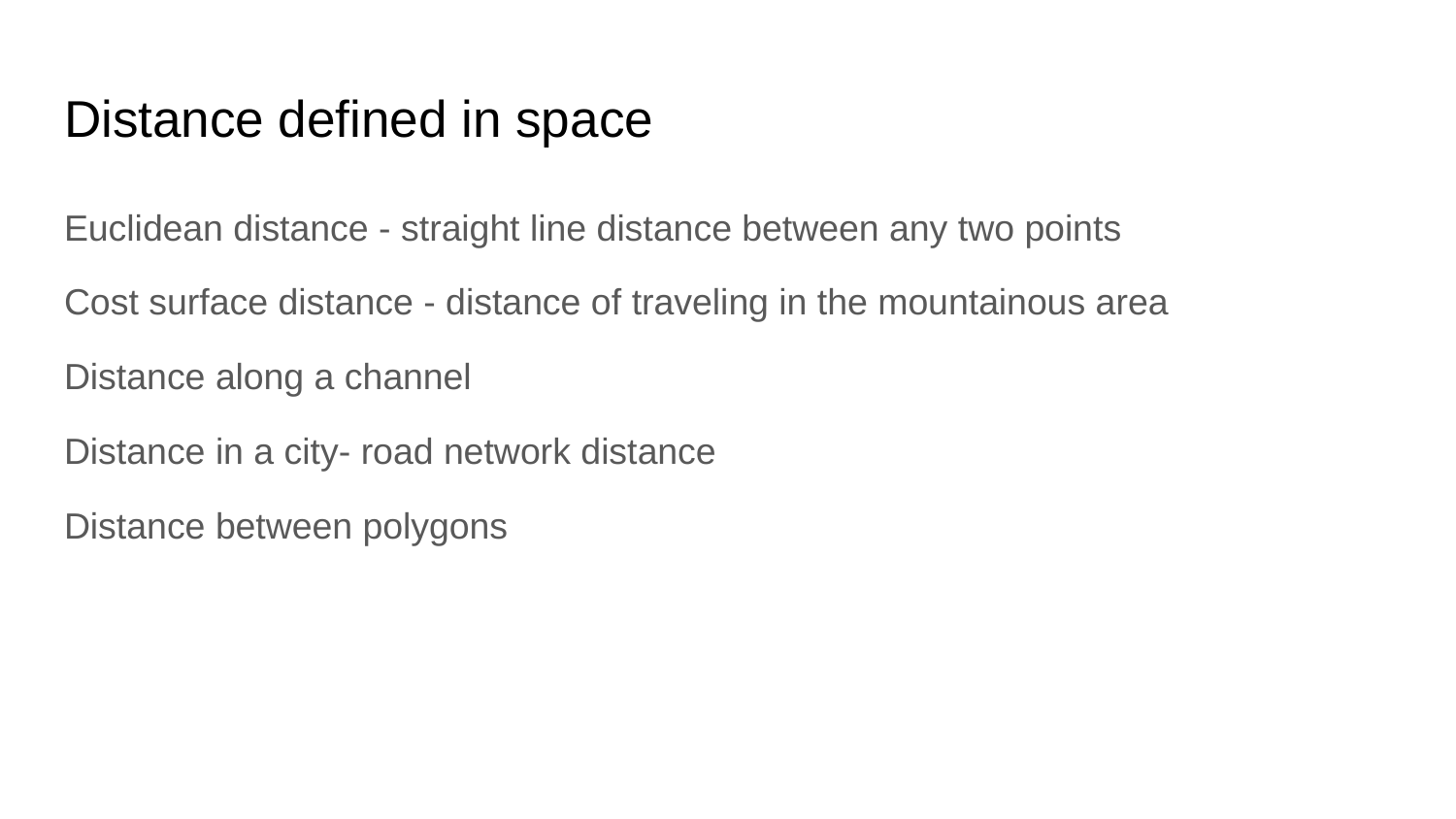

# Distance defined in space
Euclidean distance - straight line distance between any two points
Cost surface distance - distance of traveling in the mountainous area
Distance along a channel
Distance in a city- road network distance
Distance between polygons